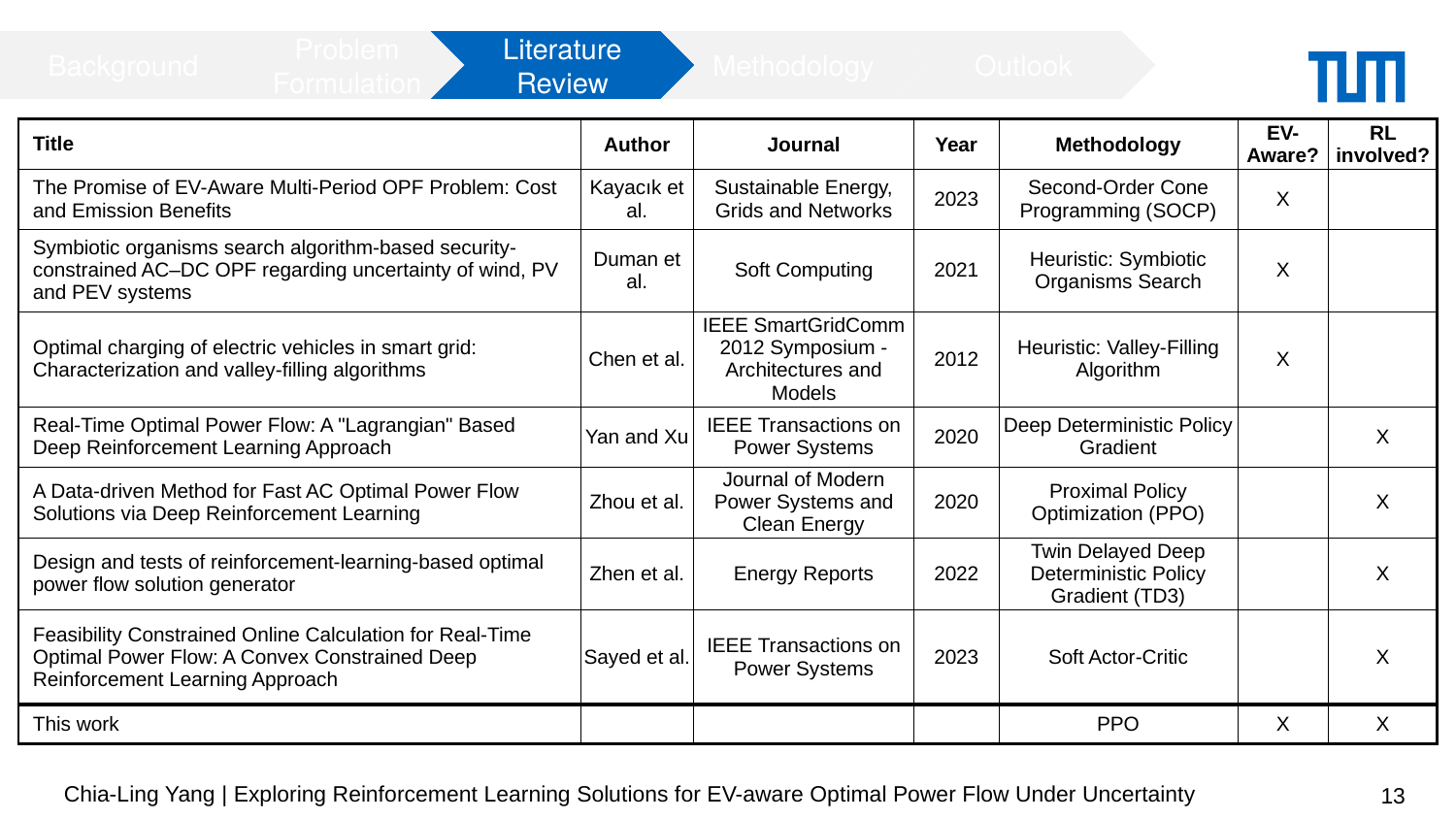

Background
Problem Formulation
Literature Review
Methodology
Outlook
| Title | Author | Journal | Year | Methodology | EV-Aware? | RL involved? |
| --- | --- | --- | --- | --- | --- | --- |
| The Promise of EV-Aware Multi-Period OPF Problem: Cost and Emission Benefits | Kayacık et al. | Sustainable Energy, Grids and Networks | 2023 | Second-Order Cone Programming (SOCP) | X |  |
| Symbiotic organisms search algorithm-based security-constrained AC–DC OPF regarding uncertainty of wind, PV and PEV systems | Duman et al. | Soft Computing | 2021 | Heuristic: Symbiotic Organisms Search | X |  |
| Optimal charging of electric vehicles in smart grid: Characterization and valley-filling algorithms | Chen et al. | IEEE SmartGridComm 2012 Symposium - Architectures and Models | 2012 | Heuristic: Valley-Filling Algorithm | X |  |
| Real-Time Optimal Power Flow: A "Lagrangian" Based Deep Reinforcement Learning Approach | Yan and Xu | IEEE Transactions on Power Systems | 2020 | Deep Deterministic Policy Gradient |  | X |
| A Data-driven Method for Fast AC Optimal Power Flow Solutions via Deep Reinforcement Learning | Zhou et al. | Journal of Modern Power Systems and Clean Energy | 2020 | Proximal Policy Optimization (PPO) |  | X |
| Design and tests of reinforcement-learning-based optimal power flow solution generator | Zhen et al. | Energy Reports | 2022 | Twin Delayed Deep Deterministic Policy Gradient (TD3) |  | X |
| Feasibility Constrained Online Calculation for Real-Time Optimal Power Flow: A Convex Constrained Deep Reinforcement Learning Approach | Sayed et al. | IEEE Transactions on Power Systems | 2023 | Soft Actor-Critic |  | X |
| This work |  |  |  | PPO | X | X |
Chia-Ling Yang | Exploring Reinforcement Learning Solutions for EV-aware Optimal Power Flow Under Uncertainty
13